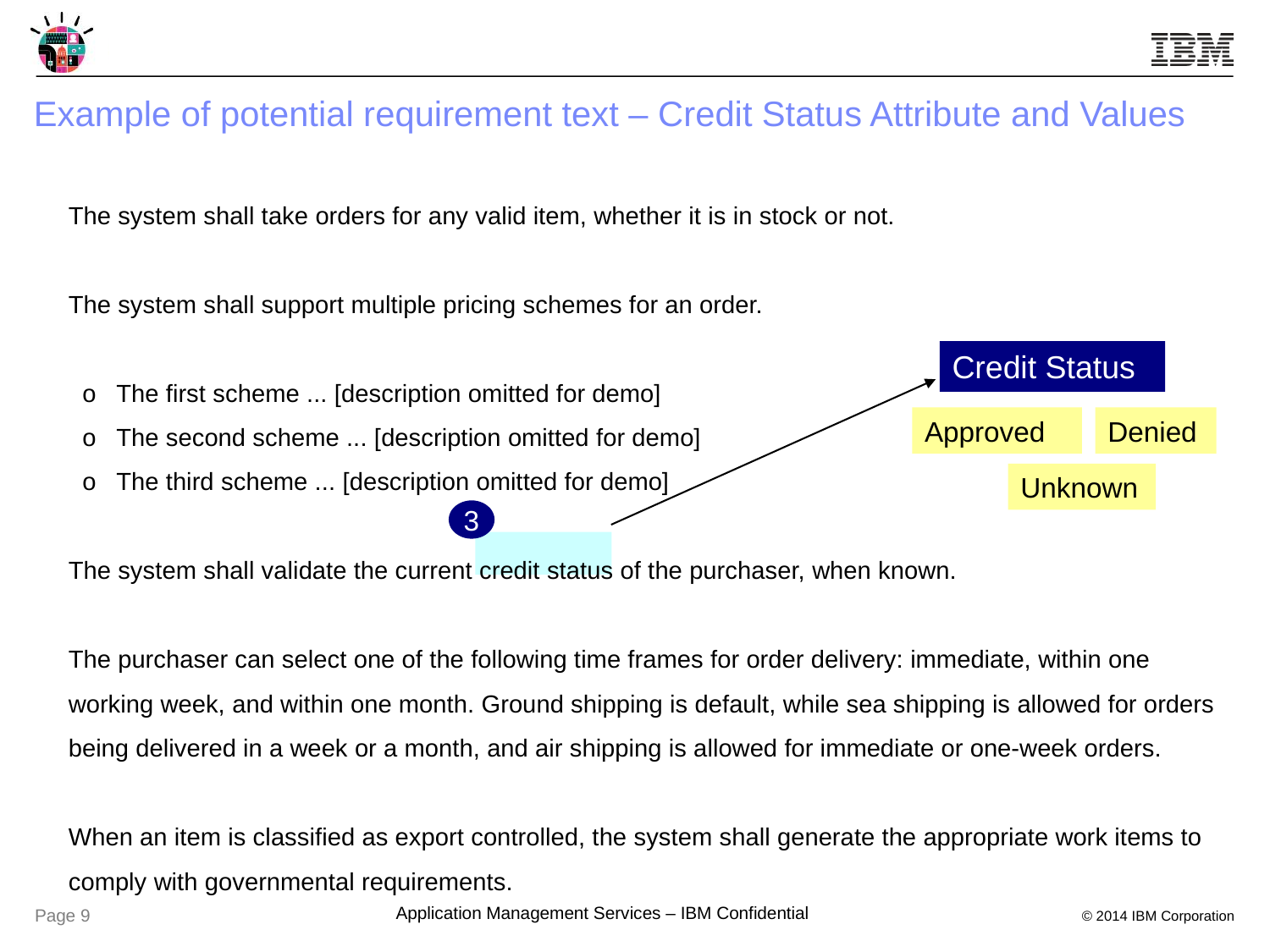

Example of potential requirement text – Credit Status Attribute and Values
The system shall take orders for any valid item, whether it is in stock or not.

The system shall support multiple pricing schemes for an order.

  o   The first scheme ... [description omitted for demo]
  o   The second scheme ... [description omitted for demo]
  o   The third scheme ... [description omitted for demo]

The system shall validate the current credit status of the purchaser, when known.

The purchaser can select one of the following time frames for order delivery: immediate, within one working week, and within one month. Ground shipping is default, while sea shipping is allowed for orders being delivered in a week or a month, and air shipping is allowed for immediate or one-week orders.

When an item is classified as export controlled, the system shall generate the appropriate work items to comply with governmental requirements.

Credit Status

Approved
Denied
Unknown
3